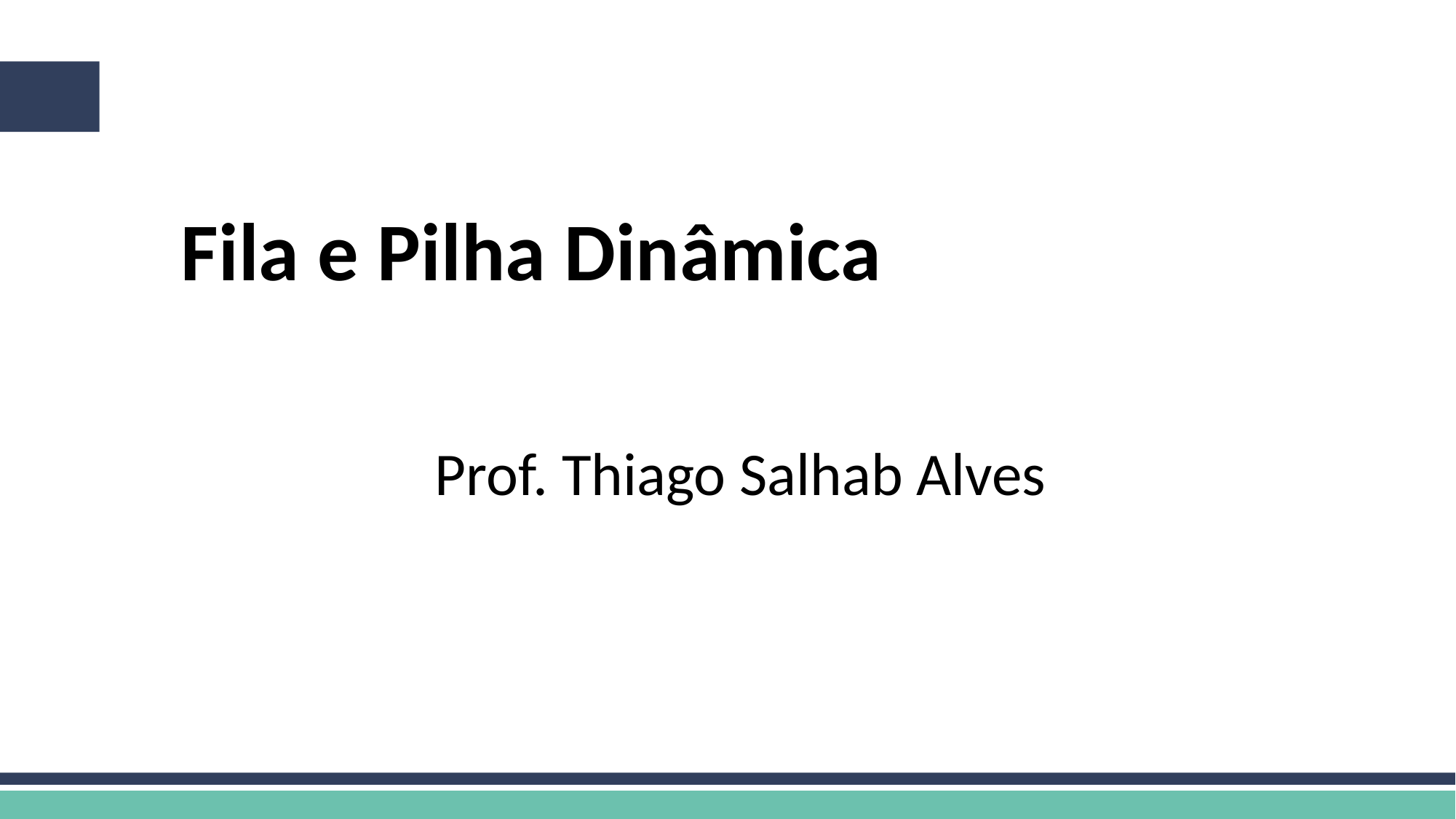

Fila e Pilha Dinâmica
Prof. Thiago Salhab Alves